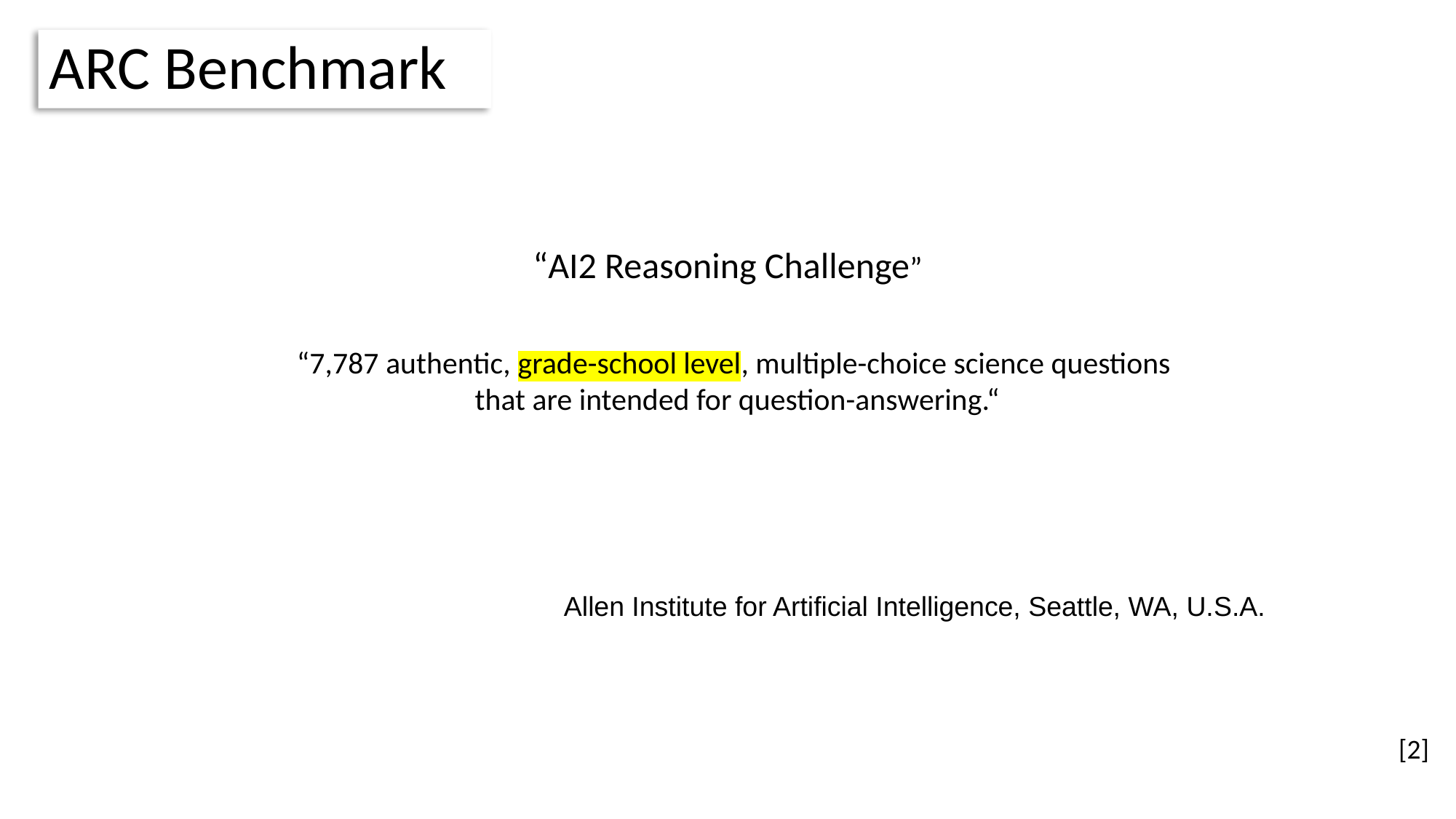

# ARC Benchmark
“AI2 Reasoning Challenge”
“7,787 authentic, grade-school level, multiple-choice science questions
 that are intended for question-answering.“
Allen Institute for Artificial Intelligence, Seattle, WA, U.S.A.
[2]